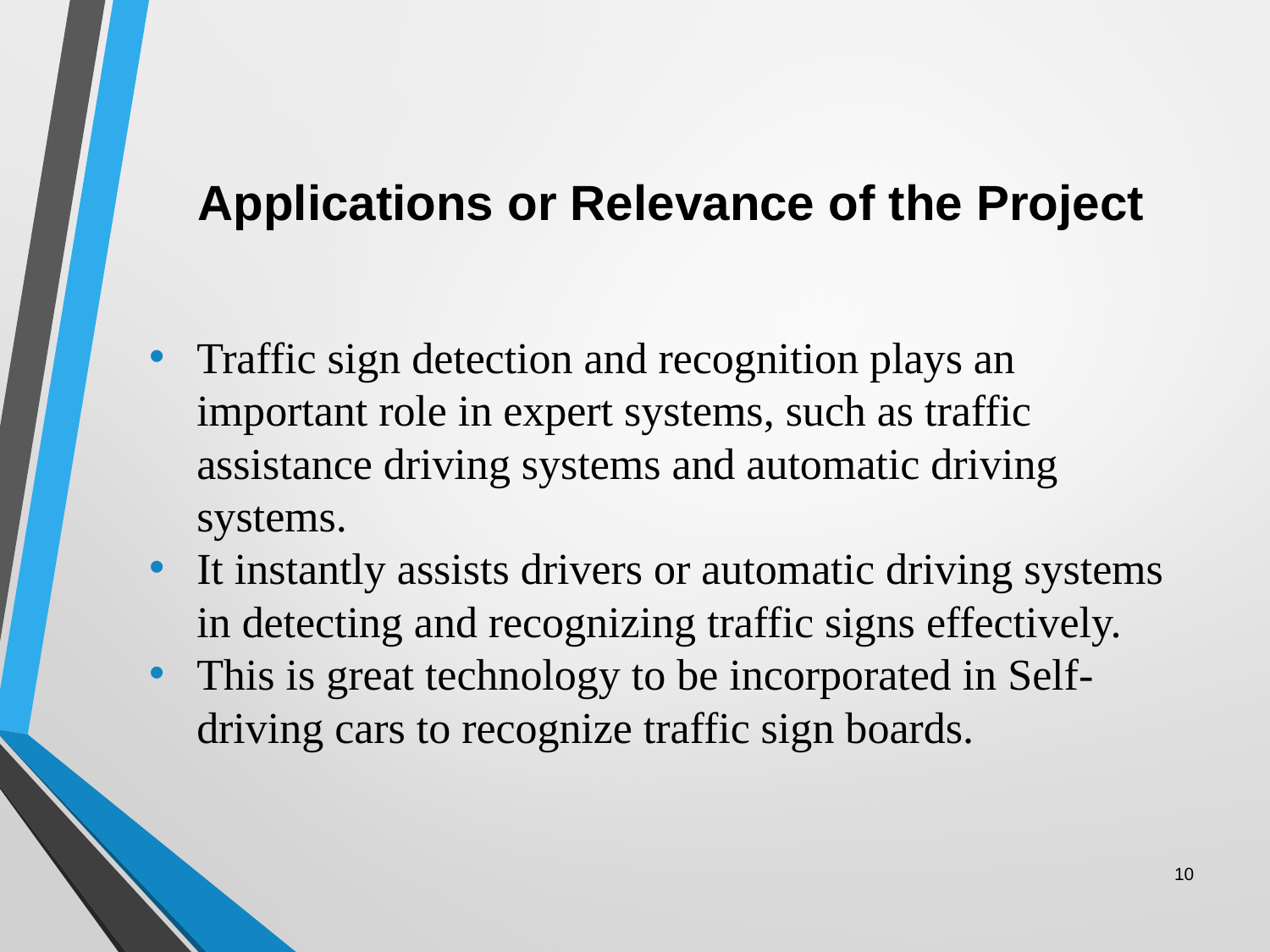

# Applications or Relevance of the Project
Traffic sign detection and recognition plays an important role in expert systems, such as traffic assistance driving systems and automatic driving systems.
It instantly assists drivers or automatic driving systems in detecting and recognizing traffic signs effectively.
This is great technology to be incorporated in Self-driving cars to recognize traffic sign boards.
10